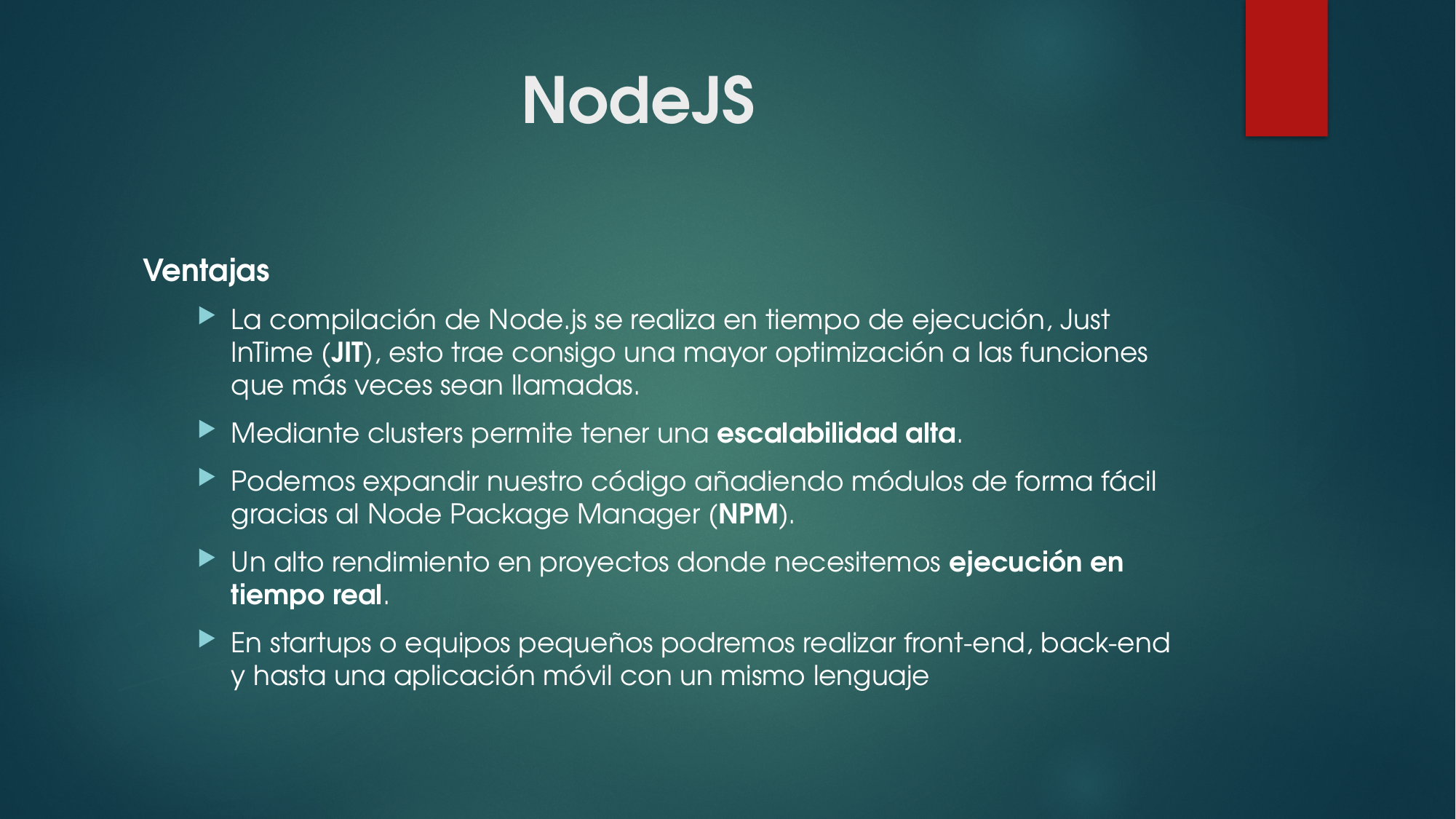

# NodeJS
Ventajas
La compilación de Node.js se realiza en tiempo de ejecución, Just InTime (JIT), esto trae consigo una mayor optimización a las funciones que más veces sean llamadas.
Mediante clusters permite tener una escalabilidad alta.
Podemos expandir nuestro código añadiendo módulos de forma fácil gracias al Node Package Manager (NPM).
Un alto rendimiento en proyectos donde necesitemos ejecución en tiempo real.
En startups o equipos pequeños podremos realizar front-end, back-end y hasta una aplicación móvil con un mismo lenguaje